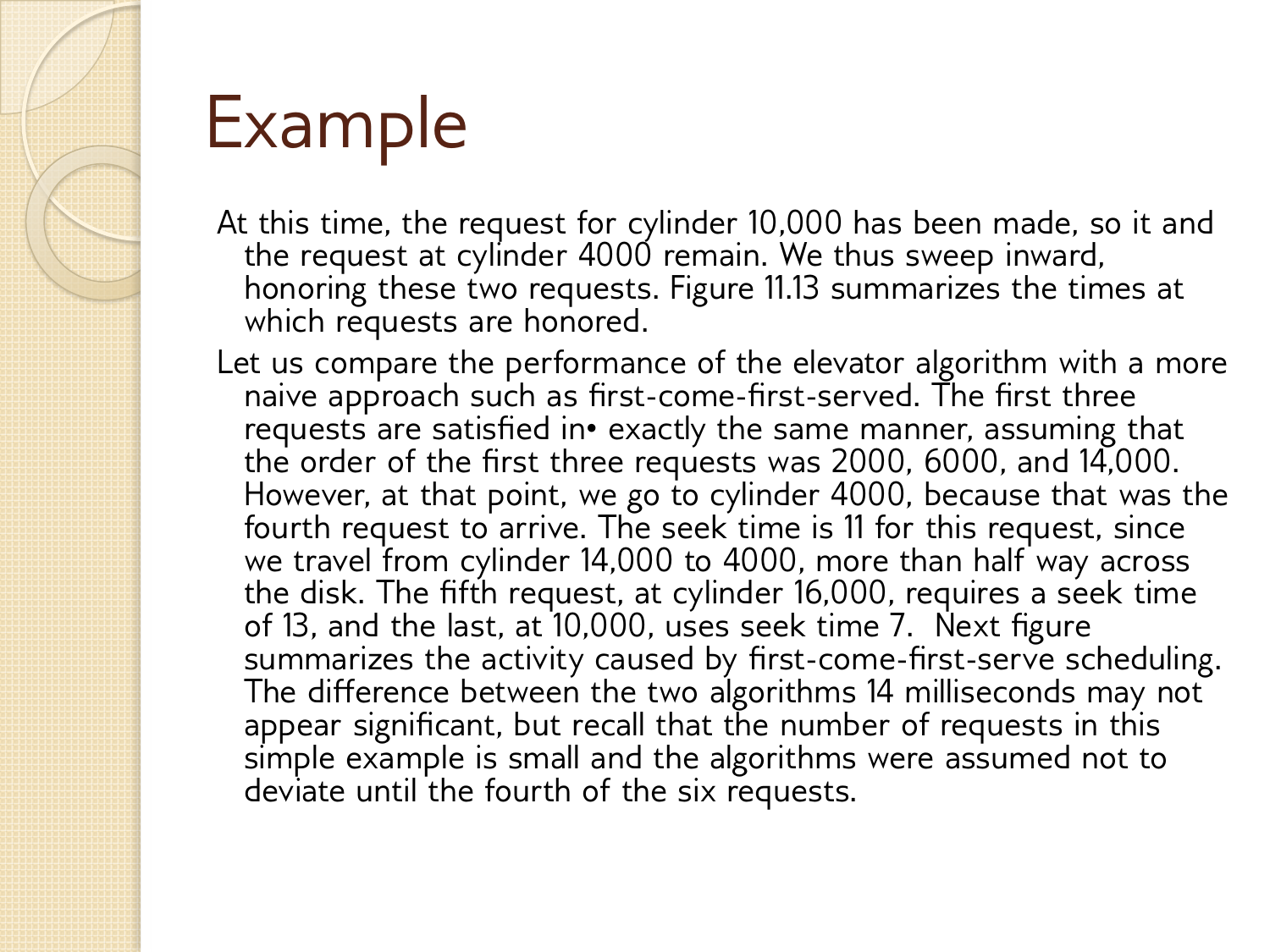

# Example
At this time, the request for cylinder 10,000 has been made, so it and the request at cylinder 4000 remain. We thus sweep inward, honoring these two requests. Figure 11.13 summarizes the times at which requests are honored.
Let us compare the performance of the elevator algorithm with a more naive approach such as first-come-first-served. The first three requests are satisfied in• exactly the same manner, assuming that the order of the first three requests was 2000, 6000, and 14,000. However, at that point, we go to cylinder 4000, because that was the fourth request to arrive. The seek time is 11 for this request, since we travel from cylinder 14,000 to 4000, more than half way across the disk. The fifth request, at cylinder 16,000, requires a seek time of 13, and the last, at 10,000, uses seek time 7.  Next figure summarizes the activity caused by first-come-first-serve scheduling. The difference between the two algorithms 14 milliseconds may not appear significant, but recall that the number of requests in this simple example is small and the algorithms were assumed not to deviate until the fourth of the six requests.